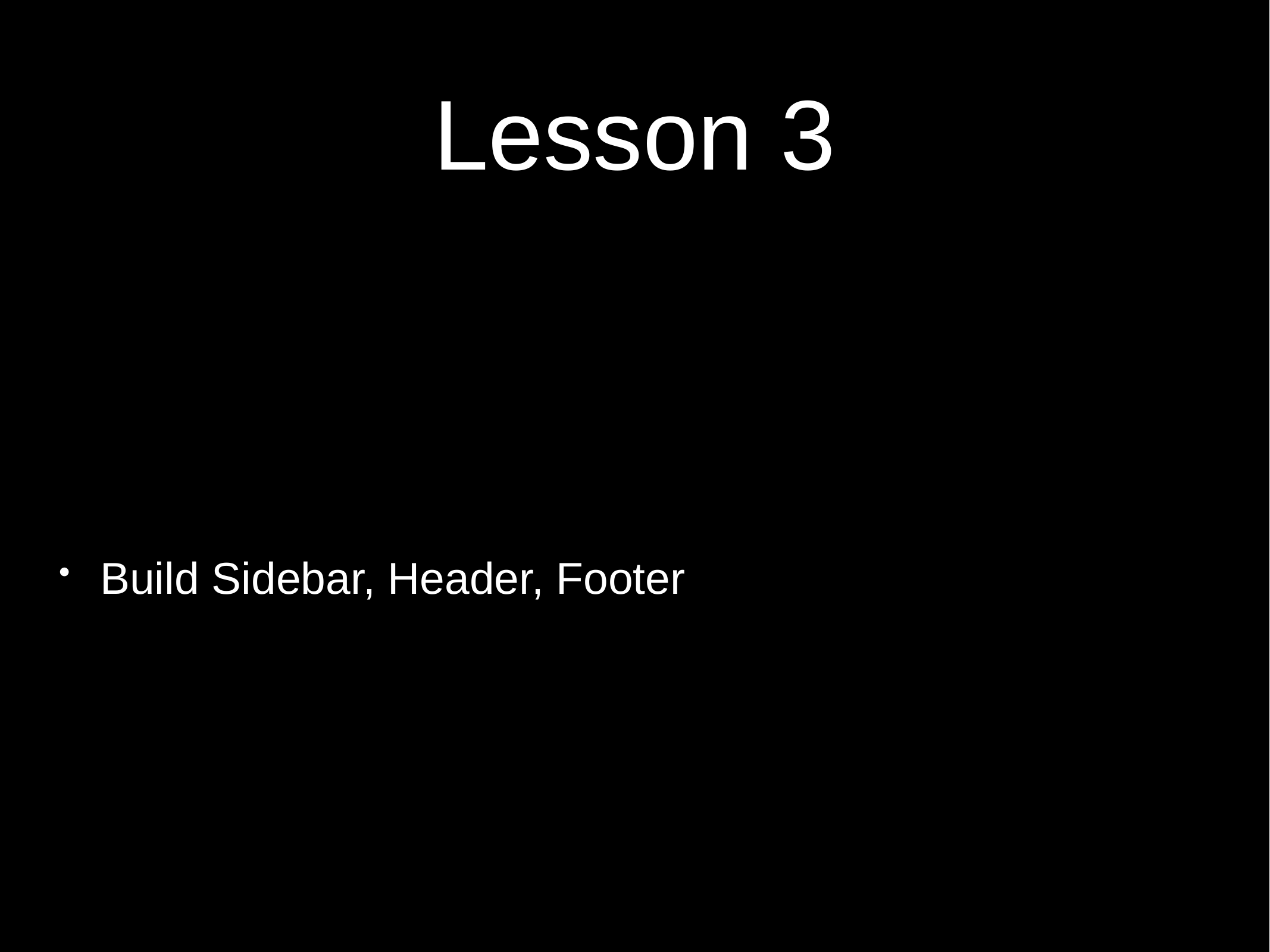

# Lesson 3
Build Sidebar, Header, Footer